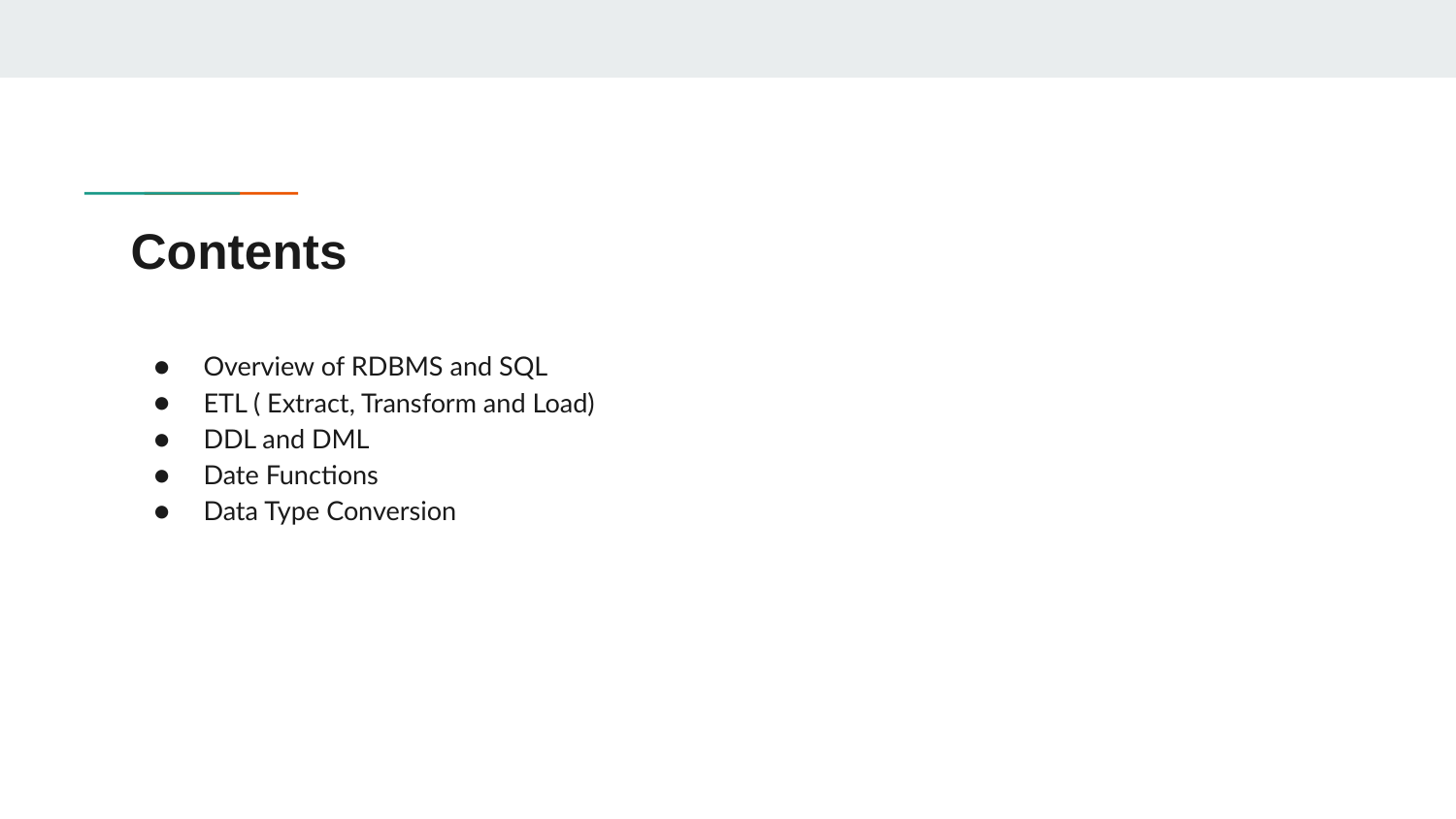

# Contents
Overview of RDBMS and SQL
ETL ( Extract, Transform and Load)
DDL and DML
Date Functions
Data Type Conversion